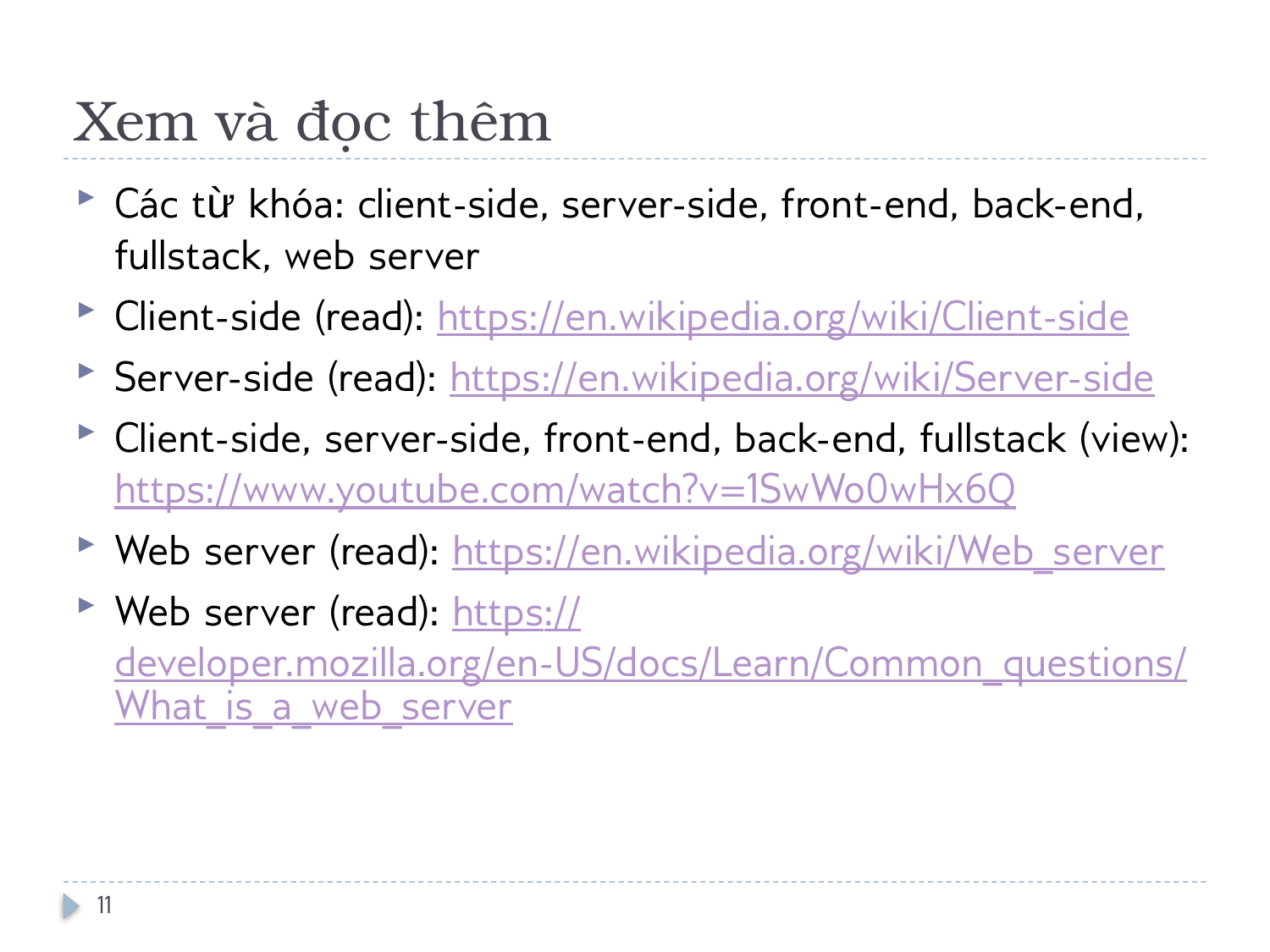

# Xem và đọc thêm
Các từ khóa: client-side, server-side, front-end, back-end, fullstack, web server
Client-side (read): https://en.wikipedia.org/wiki/Client-side
Server-side (read): https://en.wikipedia.org/wiki/Server-side
Client-side, server-side, front-end, back-end, fullstack (view): https://www.youtube.com/watch?v=1SwWo0wHx6Q
Web server (read): https://en.wikipedia.org/wiki/Web_server
Web server (read): https://developer.mozilla.org/en-US/docs/Learn/Common_questions/What_is_a_web_server
11